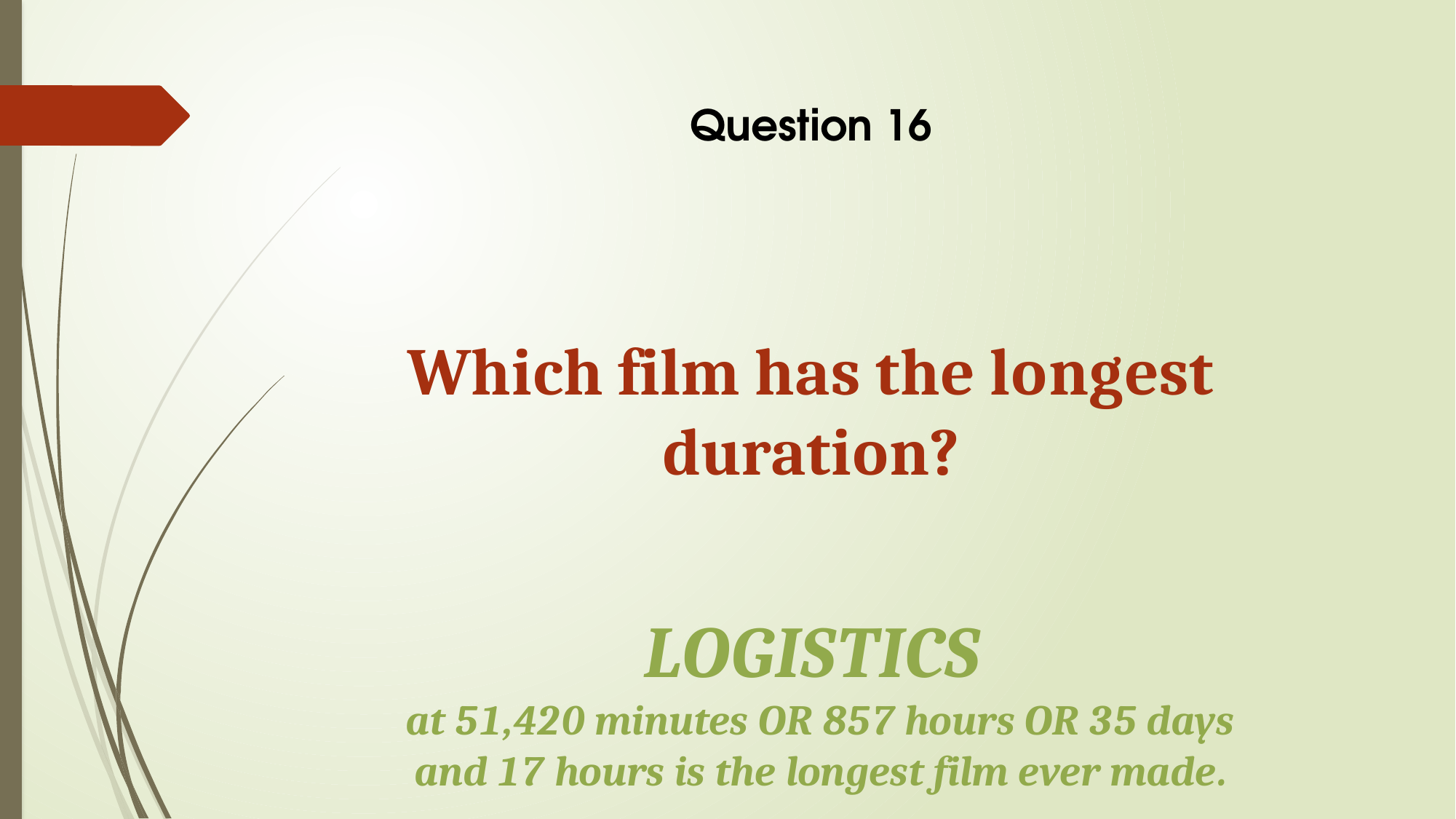

Question 16
Which film has the longest duration?
LOGISTICS
at 51,420 minutes OR 857 hours OR 35 days and 17 hours is the longest film ever made.